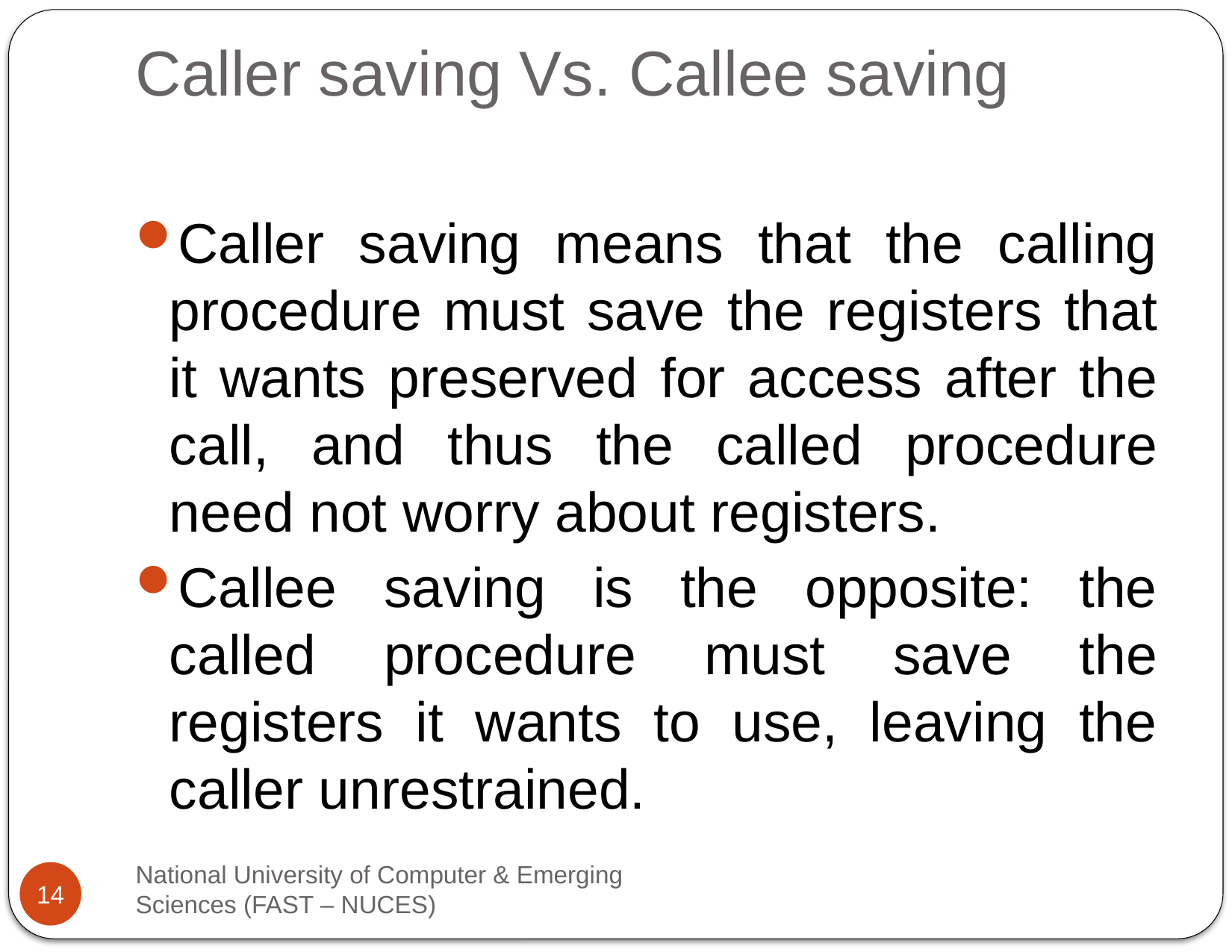

# Caller saving Vs. Callee saving
Caller saving means that the calling procedure must save the registers that it wants preserved for access after the call, and thus the called procedure need not worry about registers.
Callee saving is the opposite: the called procedure must save the registers it wants to use, leaving the caller unrestrained.
National University of Computer & Emerging Sciences (FAST – NUCES)
14